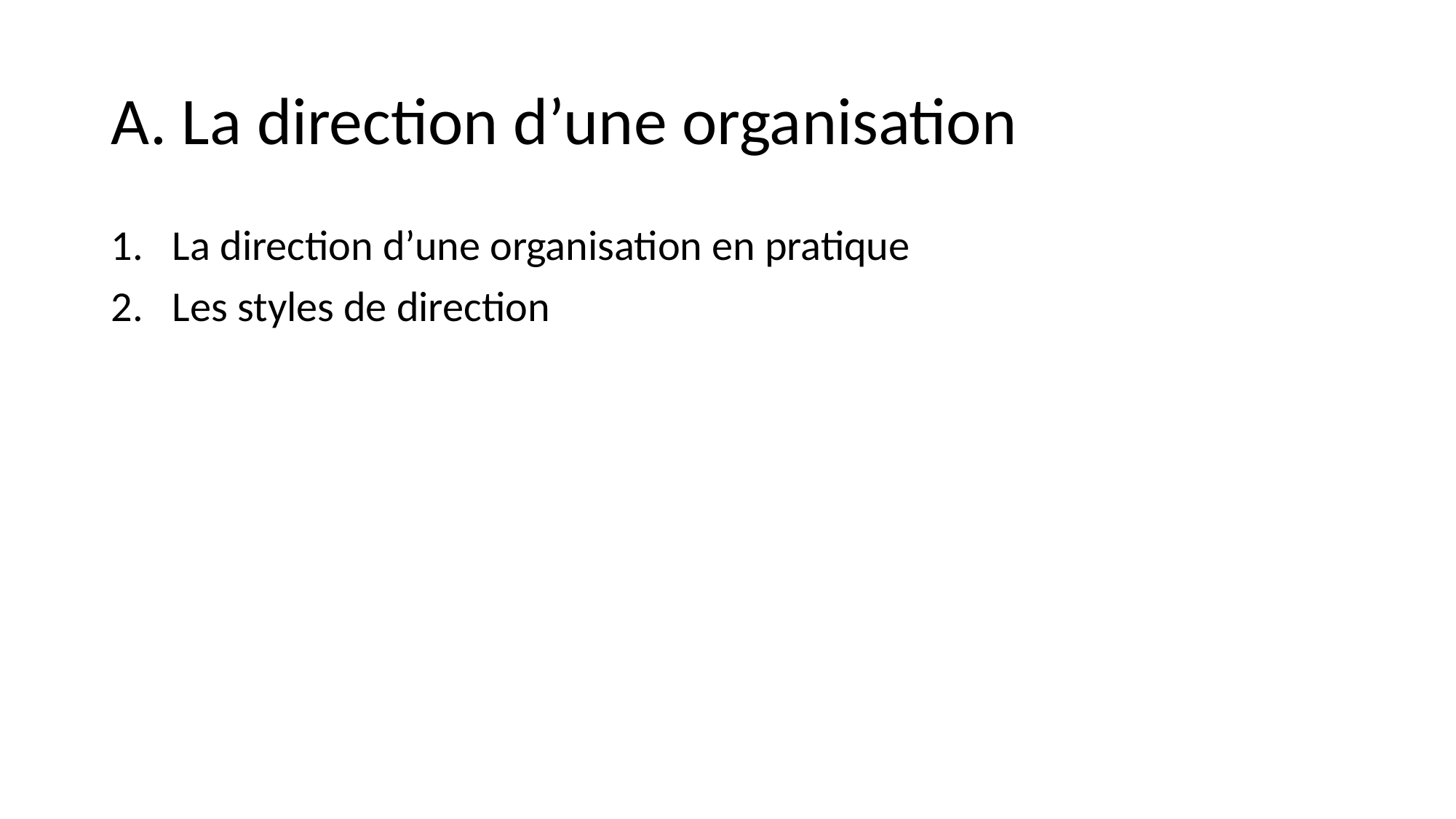

# A. La direction d’une organisation
La direction d’une organisation en pratique
Les styles de direction